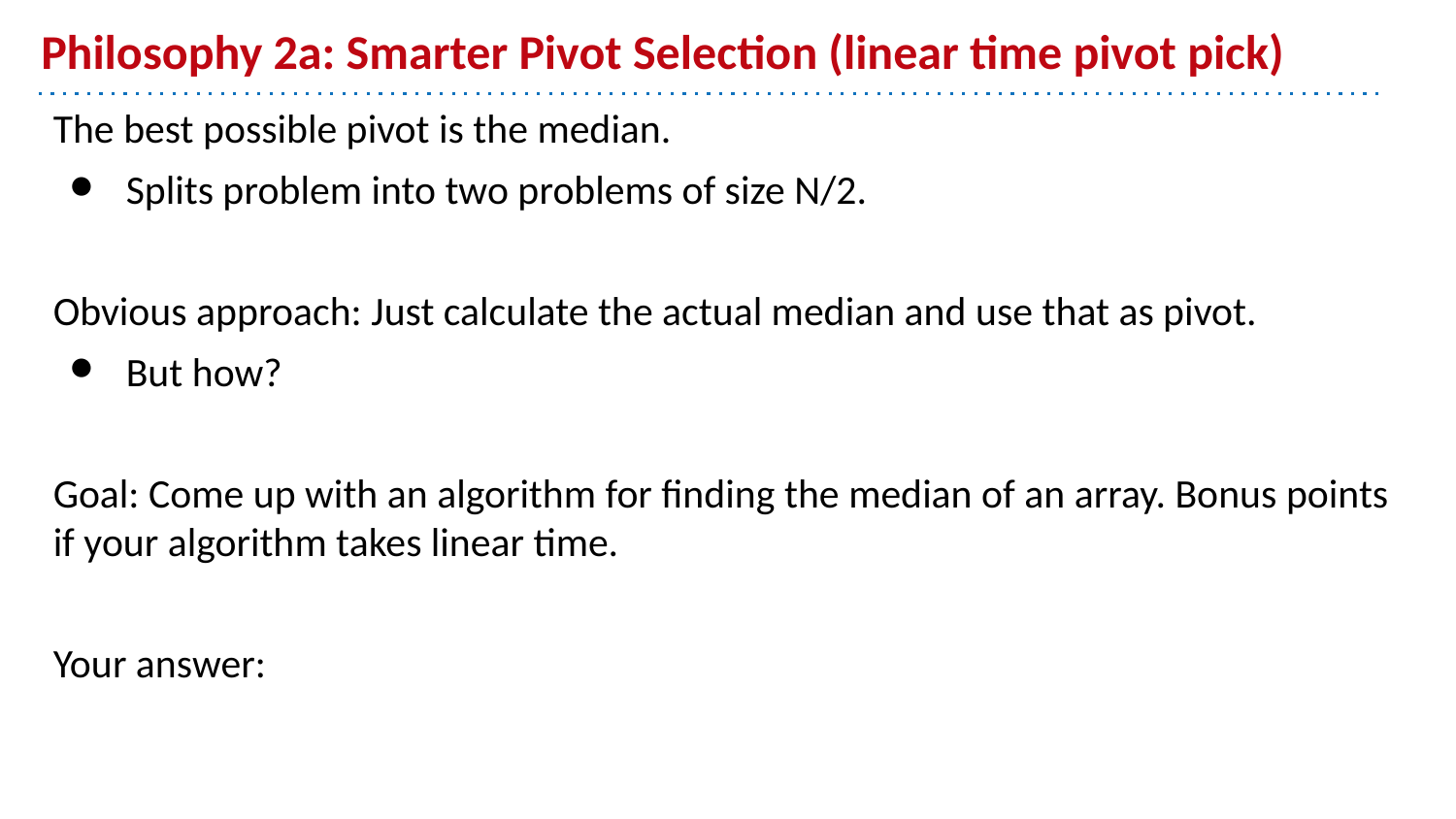

# Philosophy 2a: Smarter Pivot Selection (linear time pivot pick)
The best possible pivot is the median.
Splits problem into two problems of size N/2.

Obvious approach: Just calculate the actual median and use that as pivot.
But how?

Goal: Come up with an algorithm for finding the median of an array. Bonus points if your algorithm takes linear time.

Your answer: